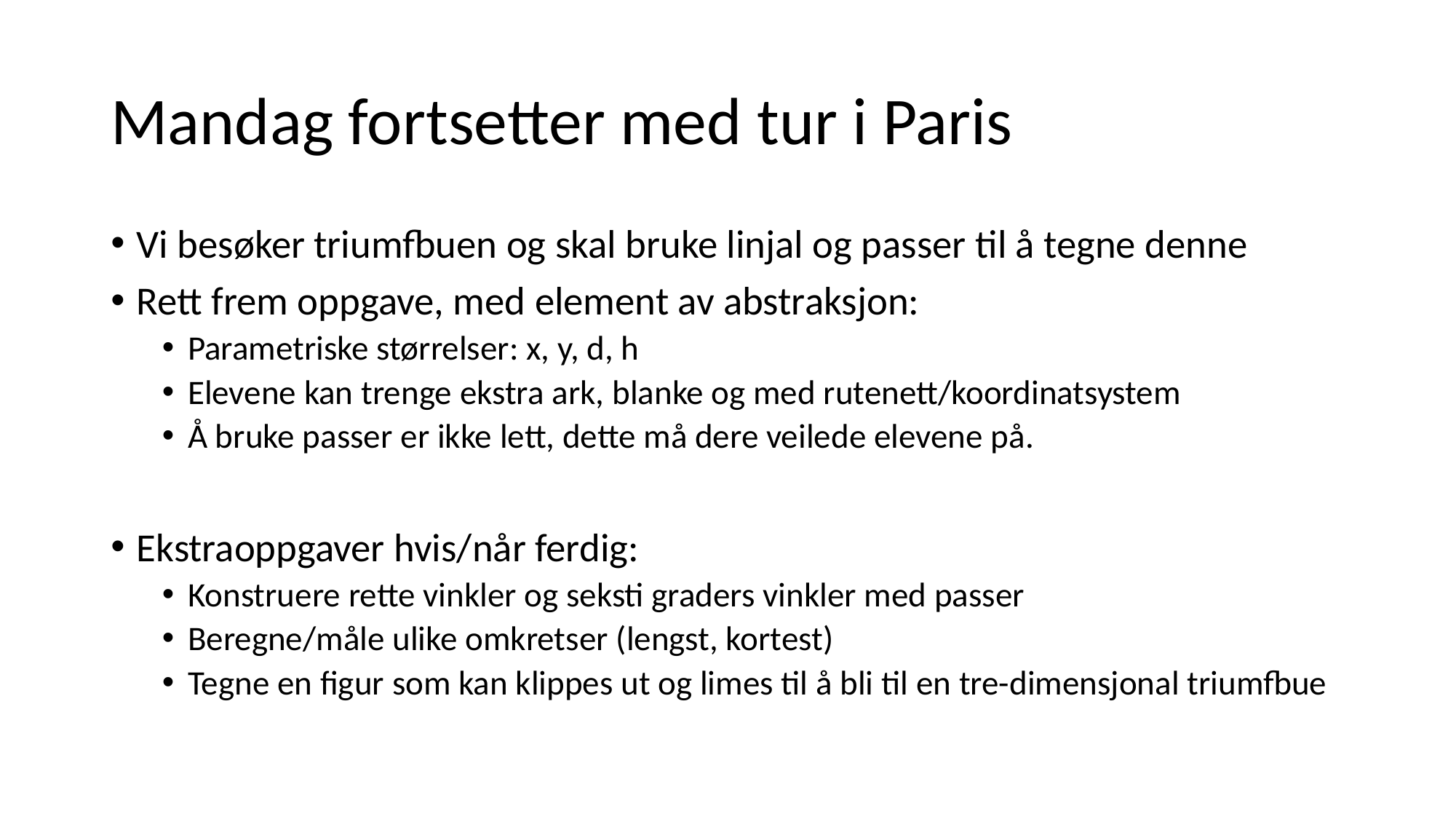

# Mandag fortsetter med tur i Paris
Vi besøker triumfbuen og skal bruke linjal og passer til å tegne denne
Rett frem oppgave, med element av abstraksjon:
Parametriske størrelser: x, y, d, h
Elevene kan trenge ekstra ark, blanke og med rutenett/koordinatsystem
Å bruke passer er ikke lett, dette må dere veilede elevene på.

Ekstraoppgaver hvis/når ferdig:
Konstruere rette vinkler og seksti graders vinkler med passer
Beregne/måle ulike omkretser (lengst, kortest)
Tegne en figur som kan klippes ut og limes til å bli til en tre-dimensjonal triumfbue